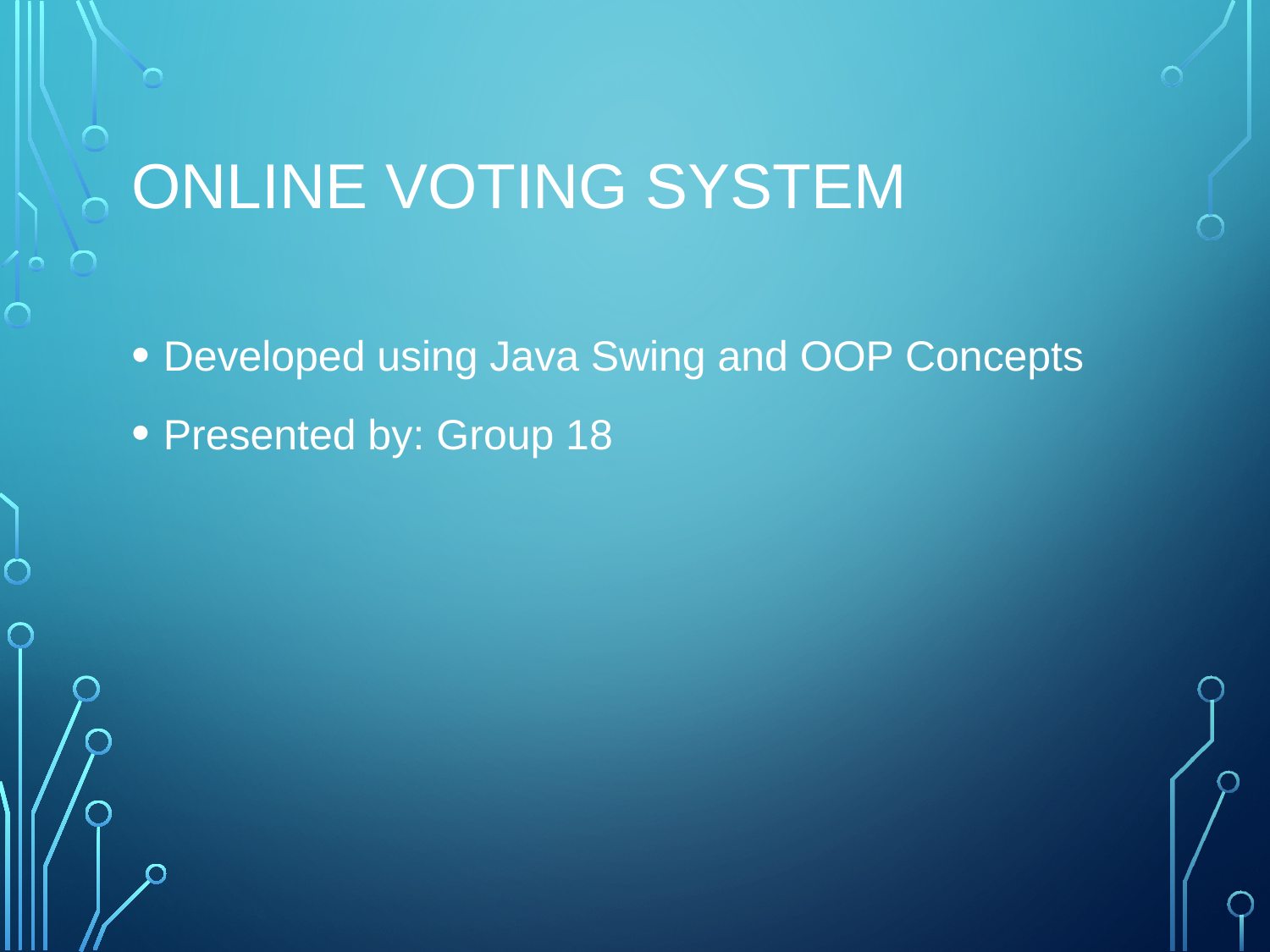

# Online voting System
Developed using Java Swing and OOP Concepts
Presented by: Group 18